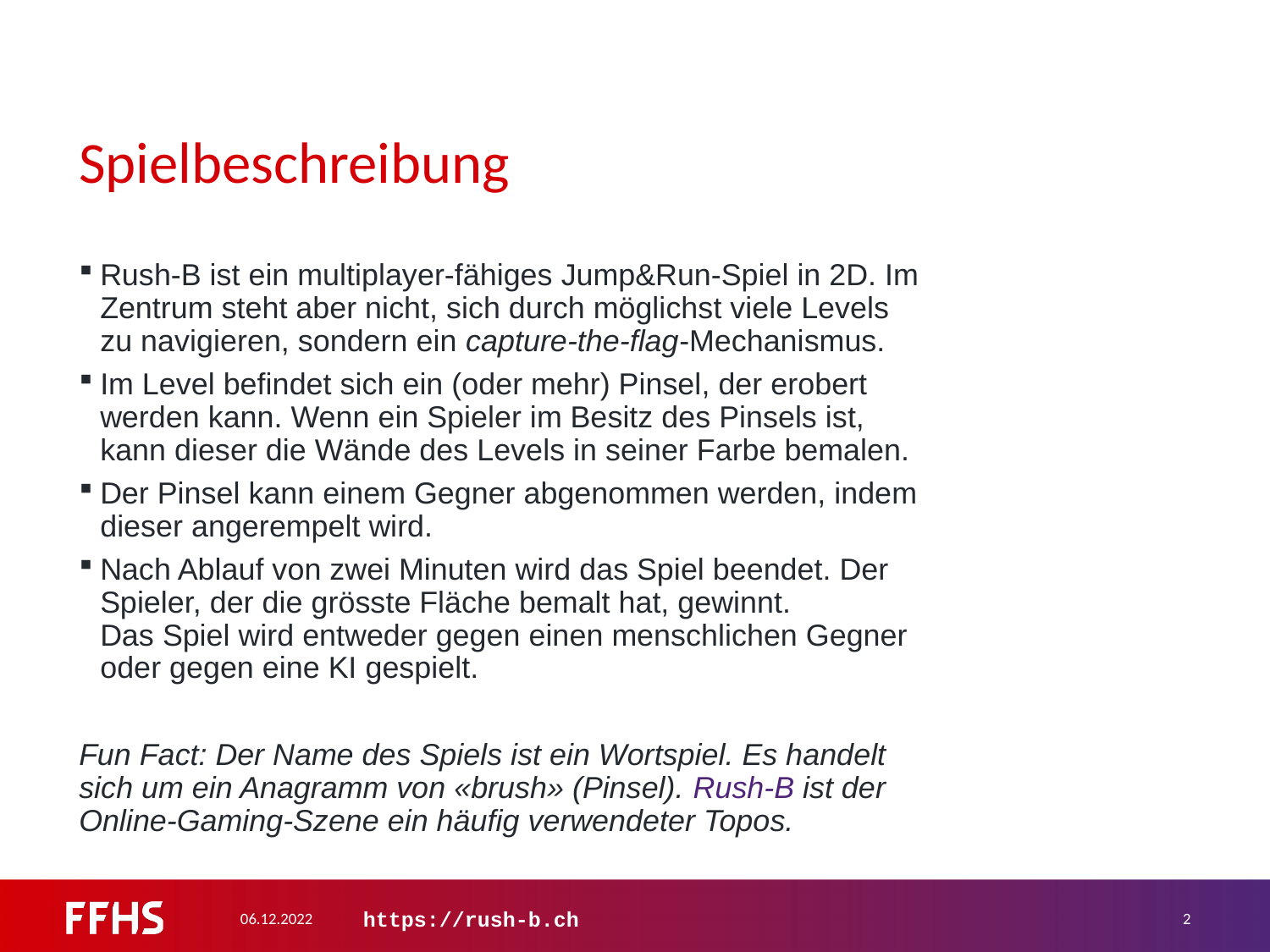

# Spielbeschreibung
Rush-B ist ein multiplayer-fähiges Jump&Run-Spiel in 2D. Im Zentrum steht aber nicht, sich durch möglichst viele Levels zu navigieren, sondern ein capture-the-flag-Mechanismus.
Im Level befindet sich ein (oder mehr) Pinsel, der erobert werden kann. Wenn ein Spieler im Besitz des Pinsels ist, kann dieser die Wände des Levels in seiner Farbe bemalen.
Der Pinsel kann einem Gegner abgenommen werden, indem dieser angerempelt wird.
Nach Ablauf von zwei Minuten wird das Spiel beendet. Der Spieler, der die grösste Fläche bemalt hat, gewinnt.
Das Spiel wird entweder gegen einen menschlichen Gegner oder gegen eine KI gespielt.

Fun Fact: Der Name des Spiels ist ein Wortspiel. Es handelt sich um ein Anagramm von «brush» (Pinsel). Rush-B ist der Online-Gaming-Szene ein häufig verwendeter Topos.
06.12.2022
2
https://rush-b.ch